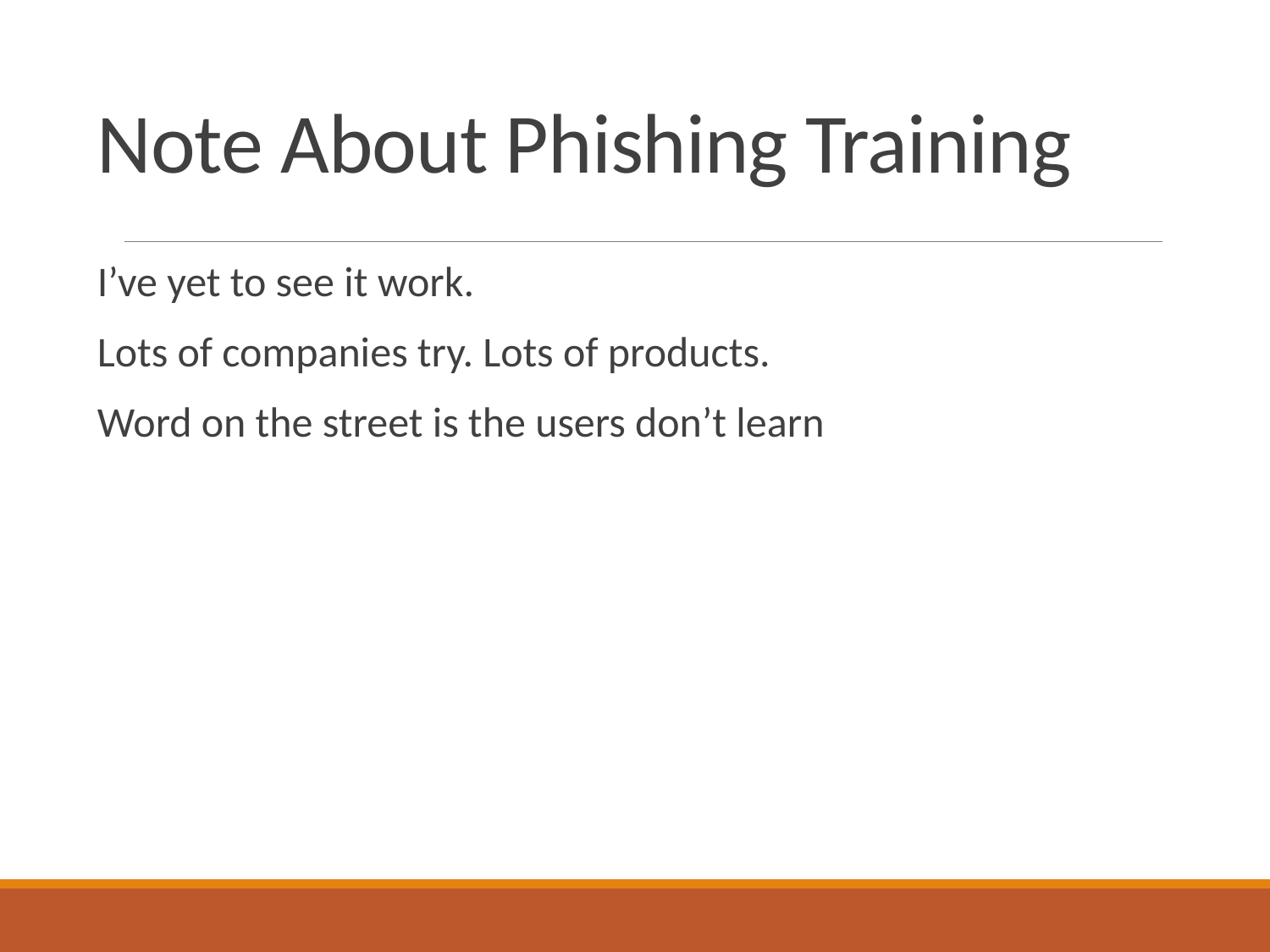

# Note About Phishing Training
I’ve yet to see it work.
Lots of companies try. Lots of products.
Word on the street is the users don’t learn